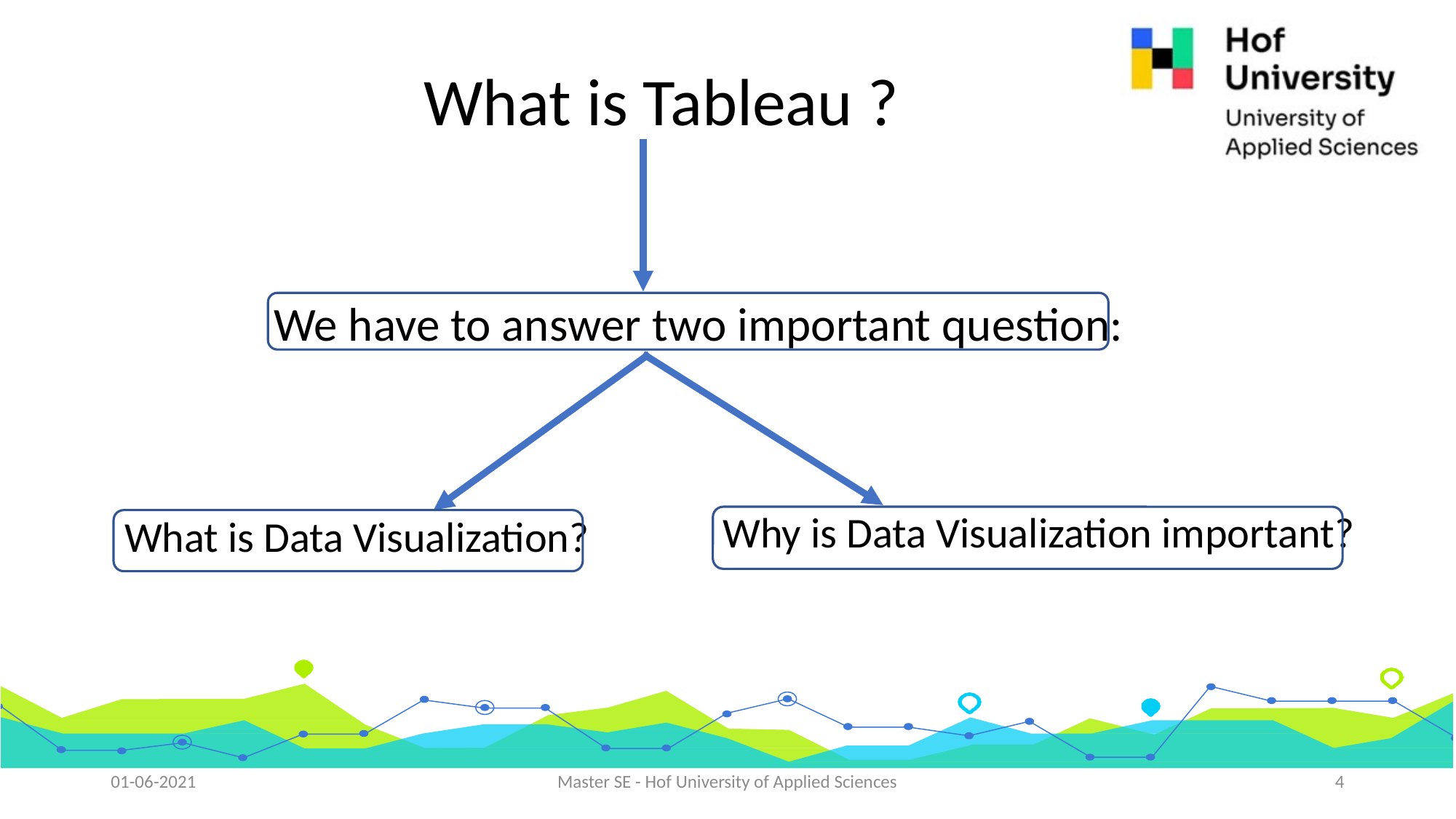

# What is Tableau ?
We have to answer two important question:

Why is Data Visualization important?

What is Data Visualization?

01-06-2021
Master SE - Hof University of Applied Sciences
4